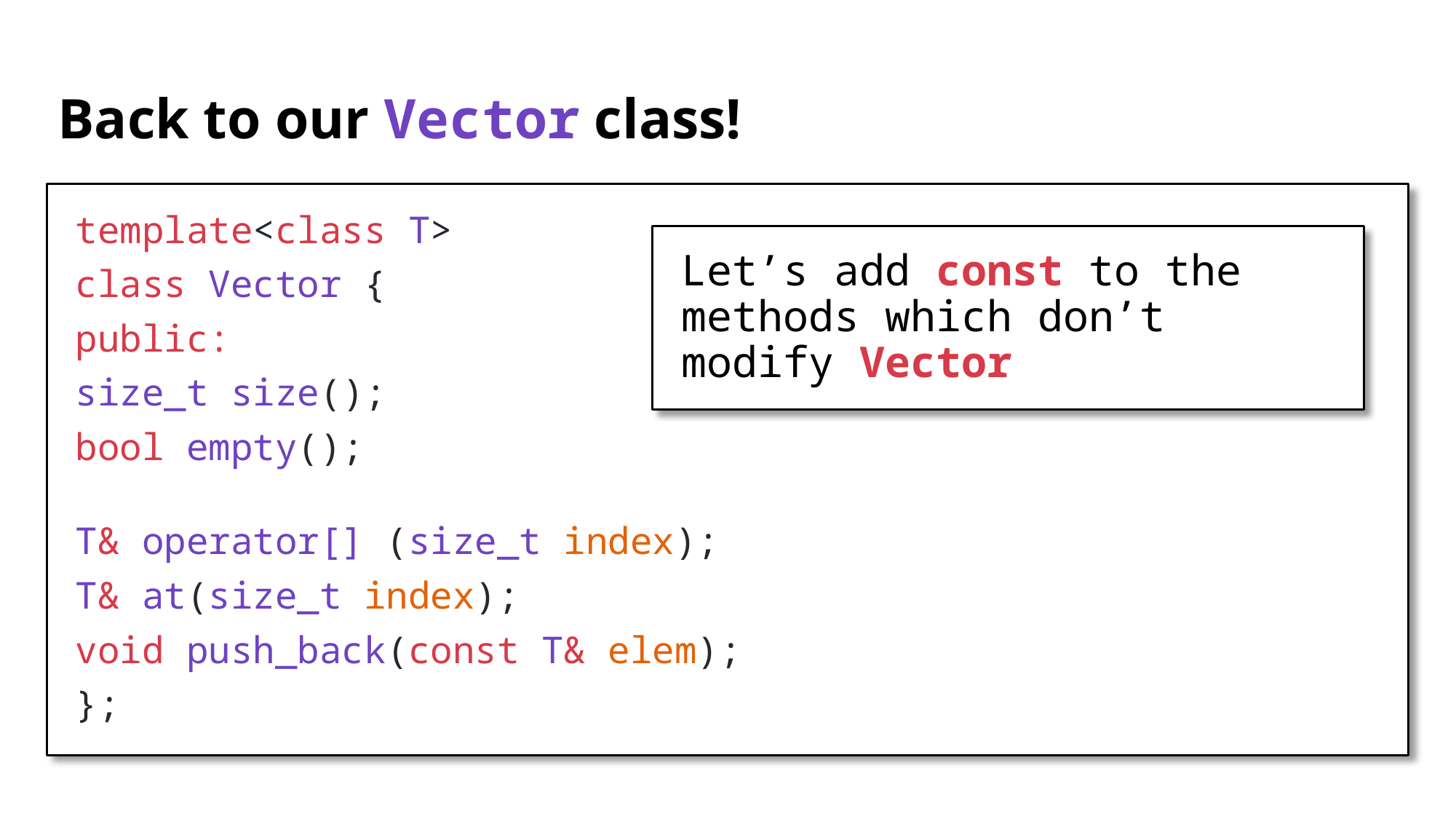

# Back to our Vector class!
template<class T>
class Vector {
public:
	size_t size();
	bool empty();
	T& operator[] (size_t index);
	T& at(size_t index);
	void push_back(const T& elem);
};
Let’s add const to the methods which don’t modify Vector